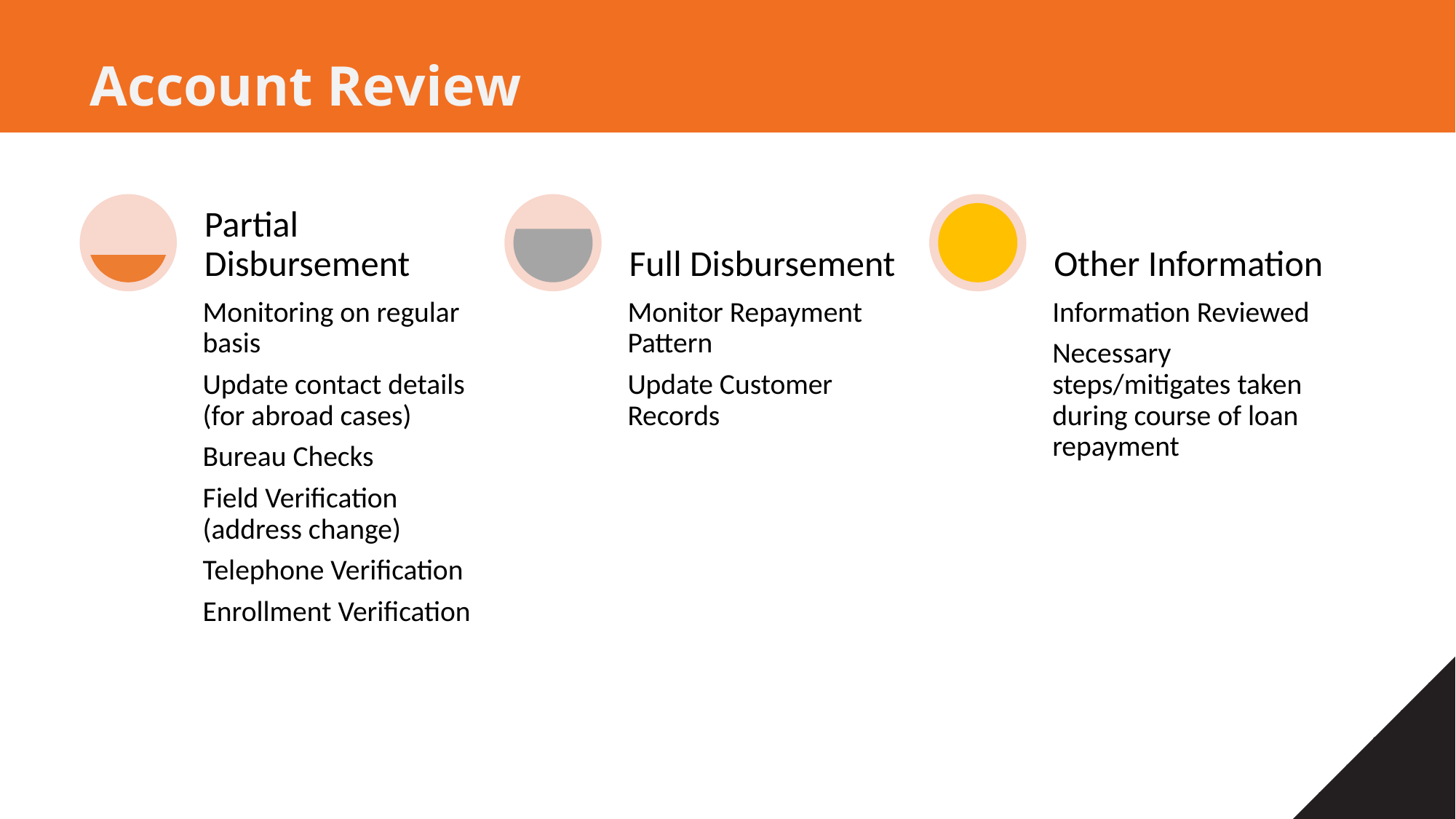

# Account Review
Monitoring on regular basis
Update contact details (for abroad cases)
Bureau Checks
Field Verification (address change)
Telephone Verification
Enrollment Verification
Partial Disbursement
Monitor Repayment Pattern
Update Customer Records
Full Disbursement
Information Reviewed
Necessary steps/mitigates taken during course of loan repayment
Other Information